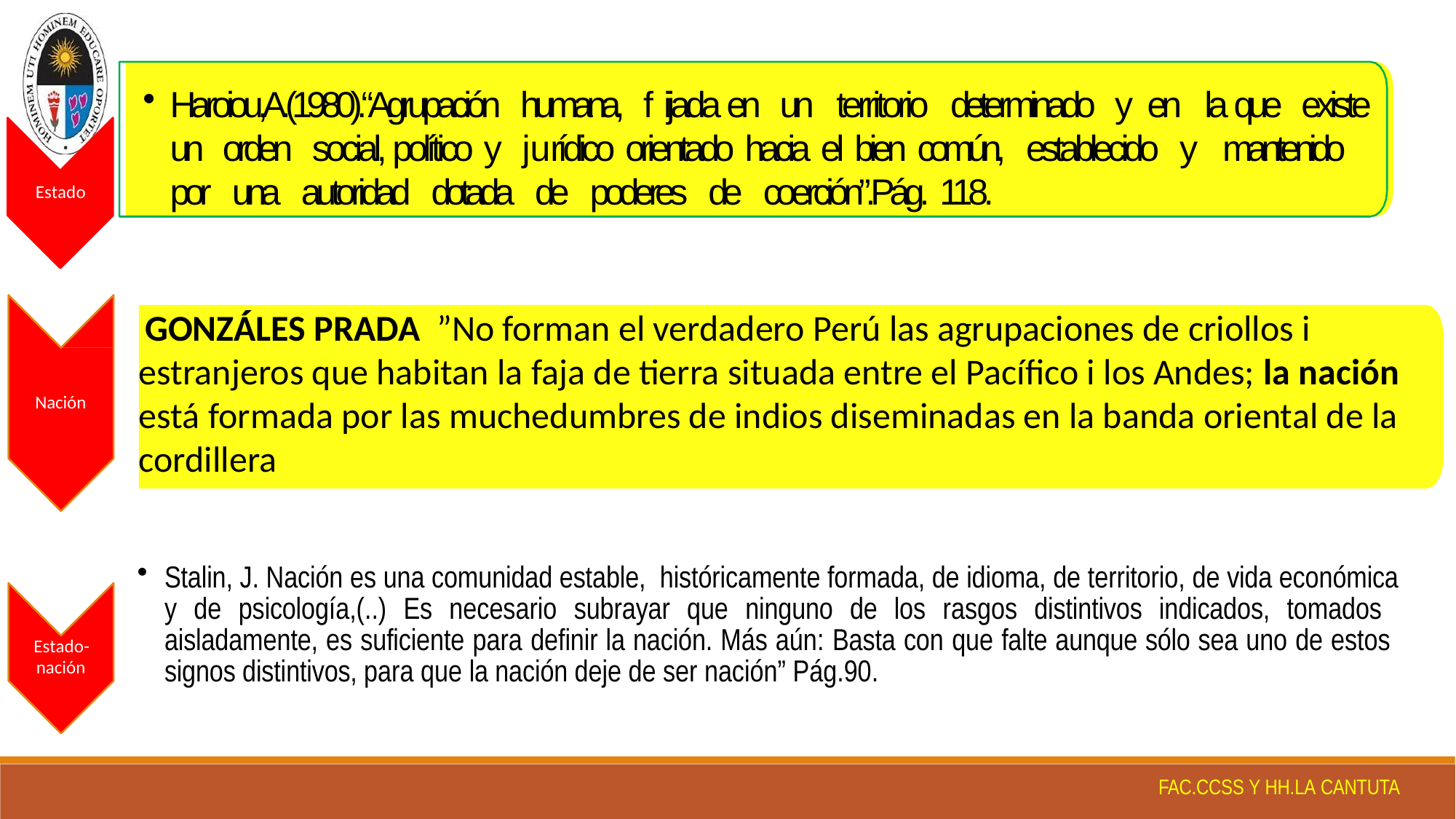

Haroiou,A.(1980).“Agrupación   humana,   f ijada en   un    territorio   determinado   y  en    la que   existe un   orden   social, político y  jurídico orientado hacia el bien común,  establecido  y   mantenido  por  una  autoridad  dotada  de  poderes  de  coerción”.Pág. 118.

Estado

 GONZÁLES PRADA  ”No forman el verdadero Perú las agrupaciones de criollos i estranjeros que habitan la faja de tierra situada entre el Pacífico i los Andes; la nación está formada por las muchedumbres de indios diseminadas en la banda oriental de la cordillera
Nación

Stalin, J. Nación es una comunidad estable,  históricamente formada, de idioma, de territorio, de vida económica y de psicología,(..) Es necesario subrayar que ninguno de los rasgos distintivos indicados, tomados  aisladamente, es suficiente para definir la nación. Más aún: Basta con que falte aunque sólo sea uno de estos  signos distintivos, para que la nación deje de ser nación” Pág.90.

Estado-
nación
FAC.CCSS Y HH.LA CANTUTA